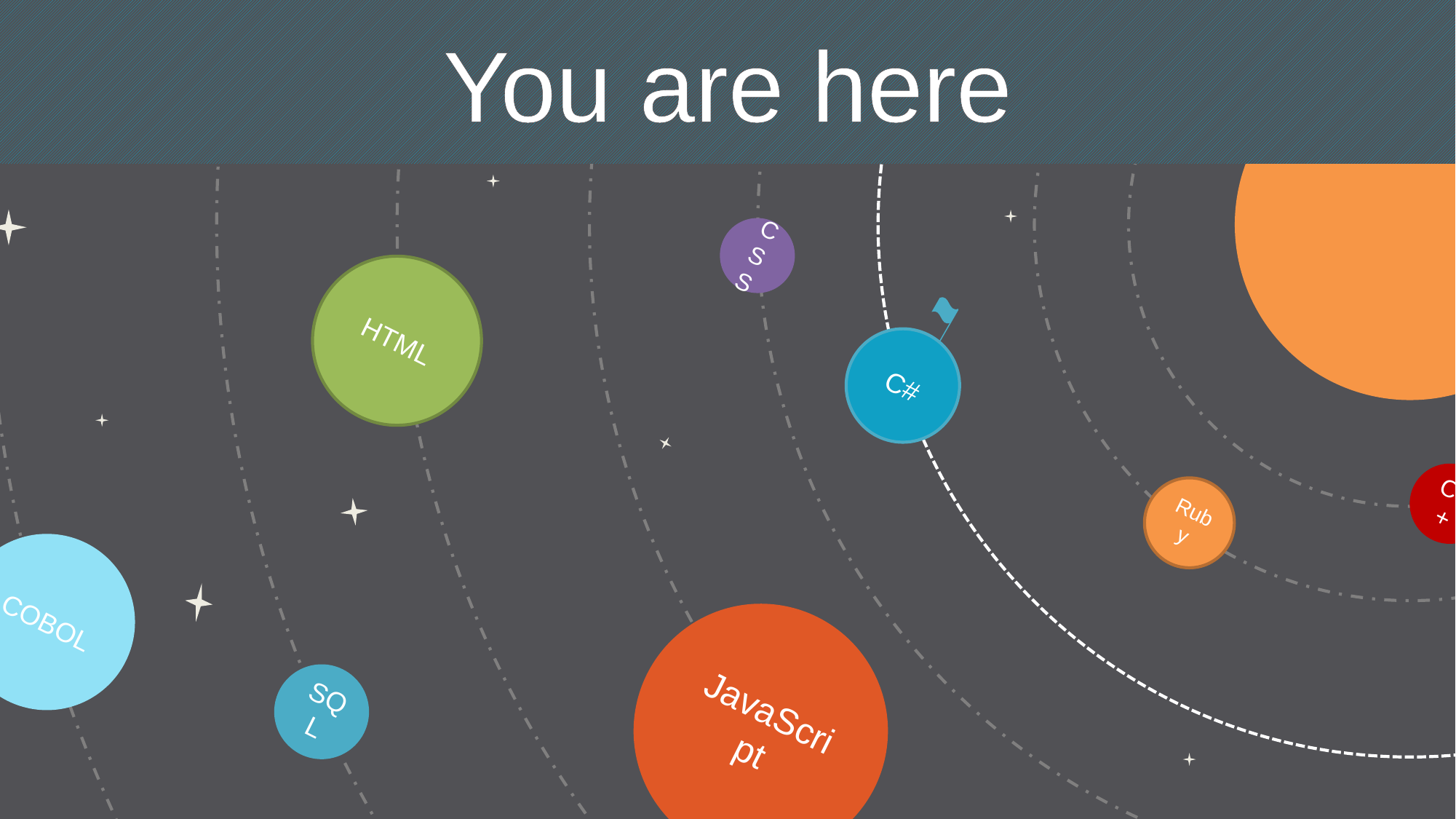

# You are here

C++
CSS
C#
Ruby
HTML
JavaScript
SQL
COBOL